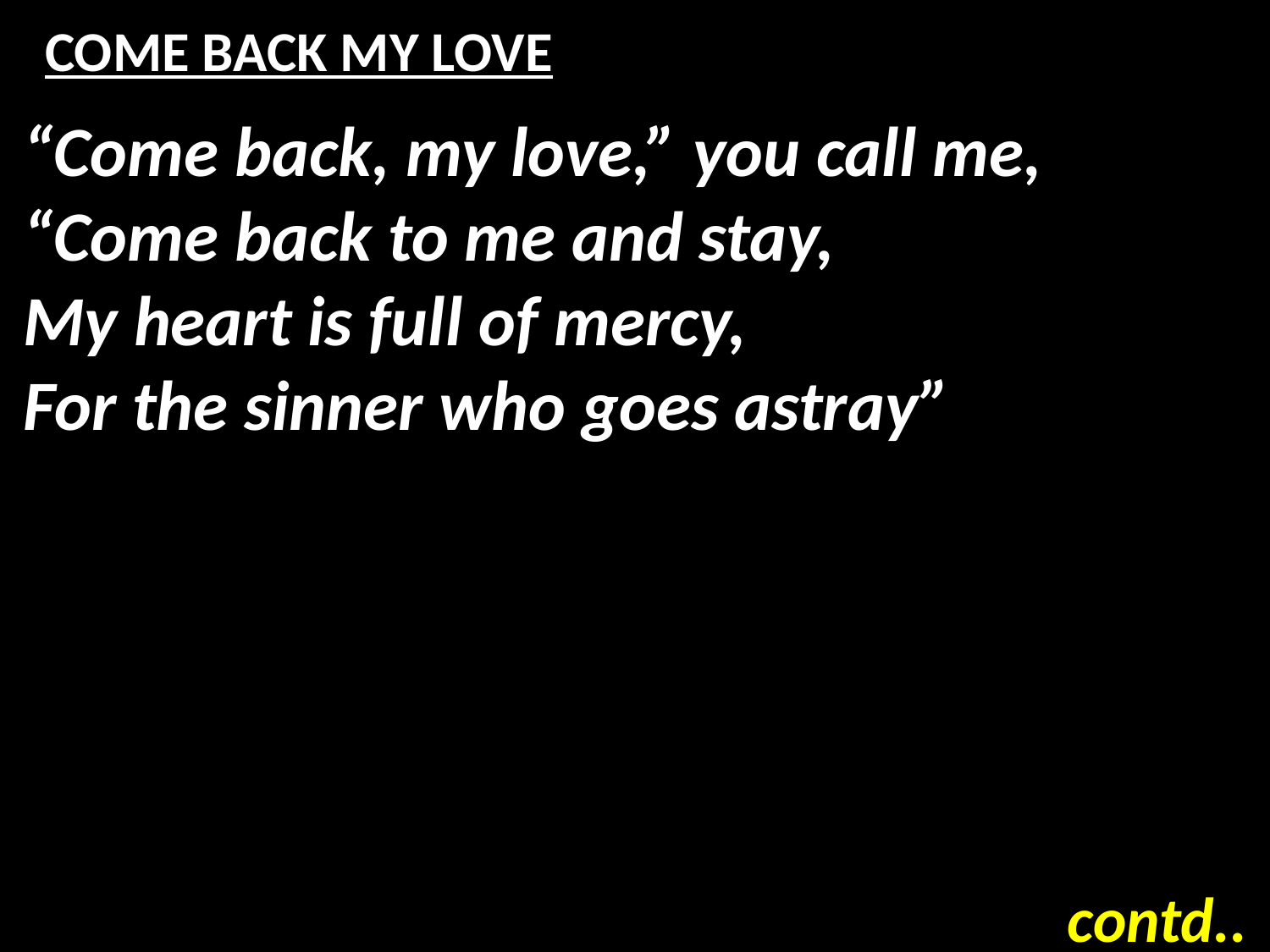

# COME BACK MY LOVE
“Come back, my love,” you call me,
“Come back to me and stay,
My heart is full of mercy,
For the sinner who goes astray”
contd..